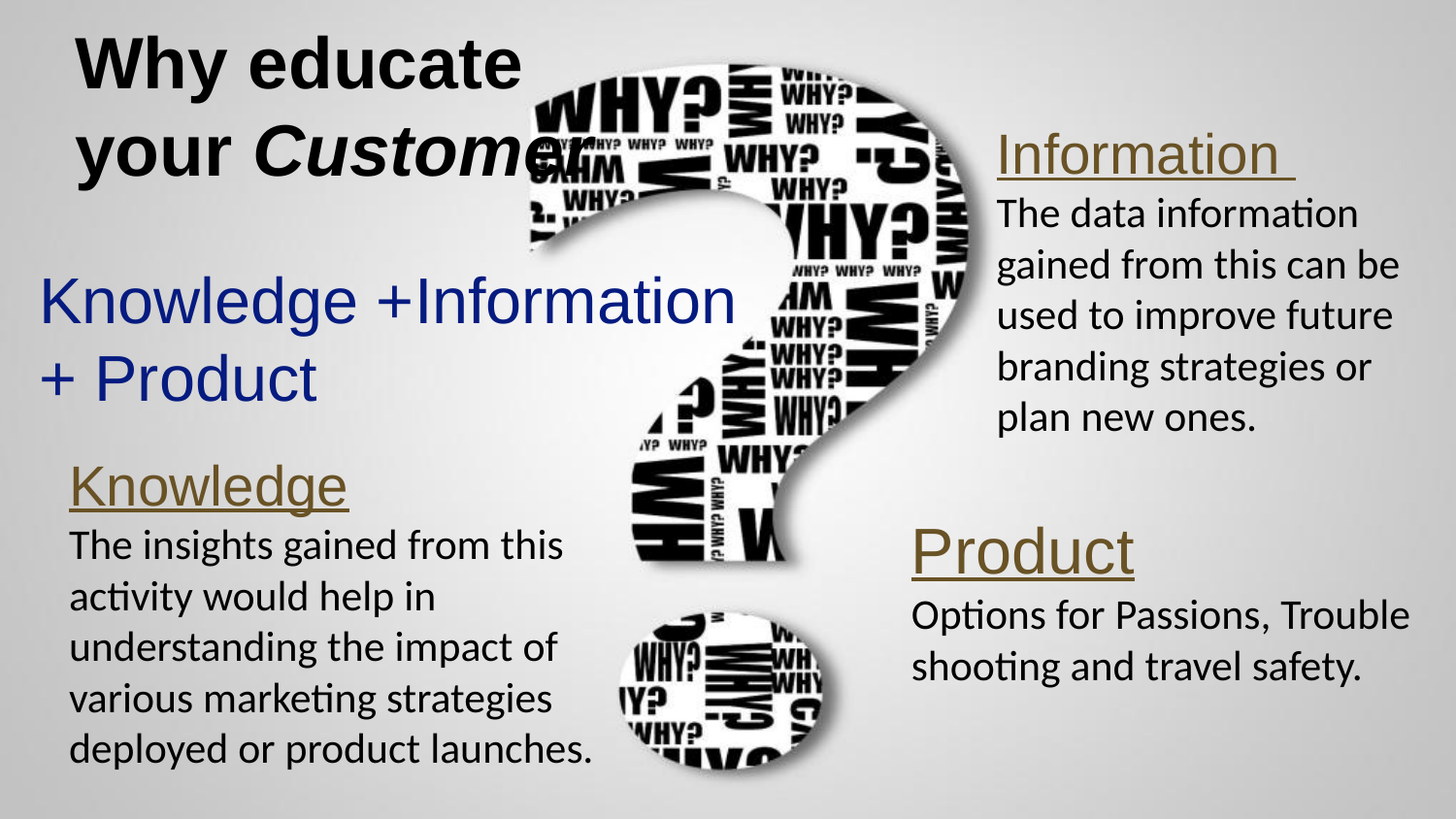

Why educate your Customer

Information
The data information gained from this can be used to improve future branding strategies or plan new ones.
Knowledge +Information
+ Product
Knowledge
The insights gained from this activity would help in understanding the impact of various marketing strategies deployed or product launches.

Product
Options for Passions, Trouble shooting and travel safety.